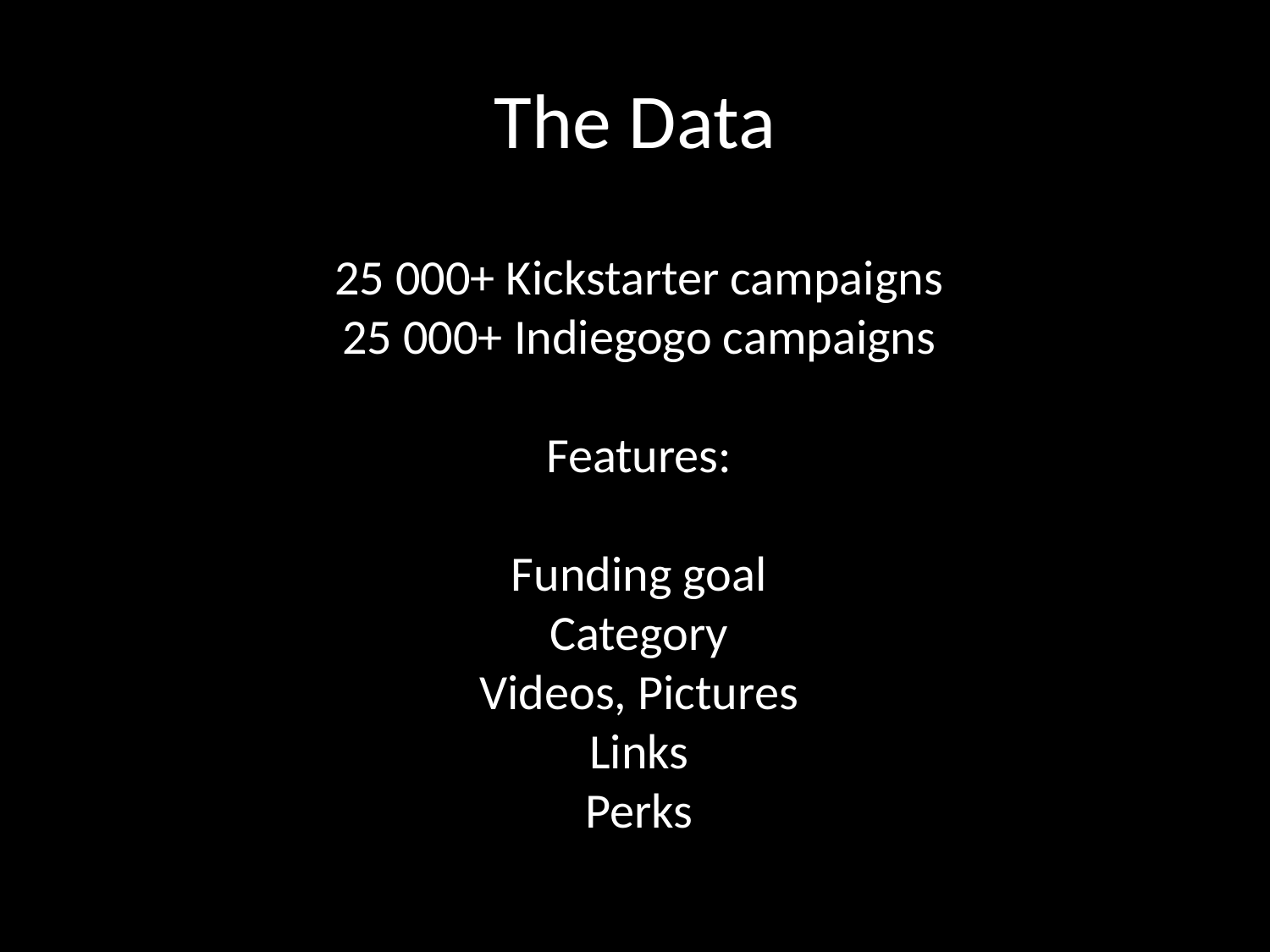

# The Data

25 000+ Kickstarter campaigns
25 000+ Indiegogo campaigns

Features:

Funding goal
Category
Videos, Pictures
Links
Perks